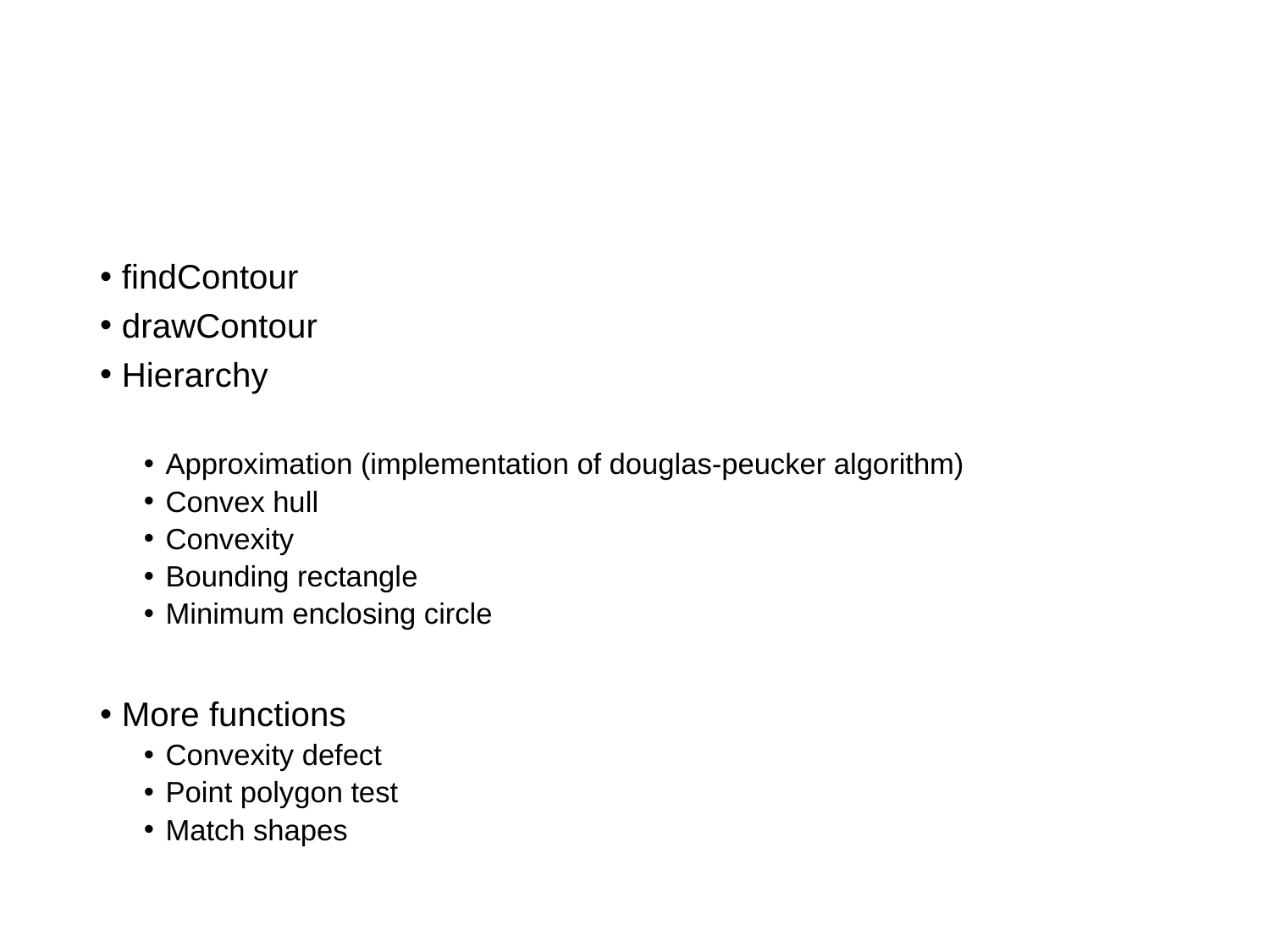

#
findContour
drawContour
Hierarchy

Approximation (implementation of douglas-peucker algorithm)
Convex hull
Convexity
Bounding rectangle
Minimum enclosing circle

More functions
Convexity defect
Point polygon test
Match shapes